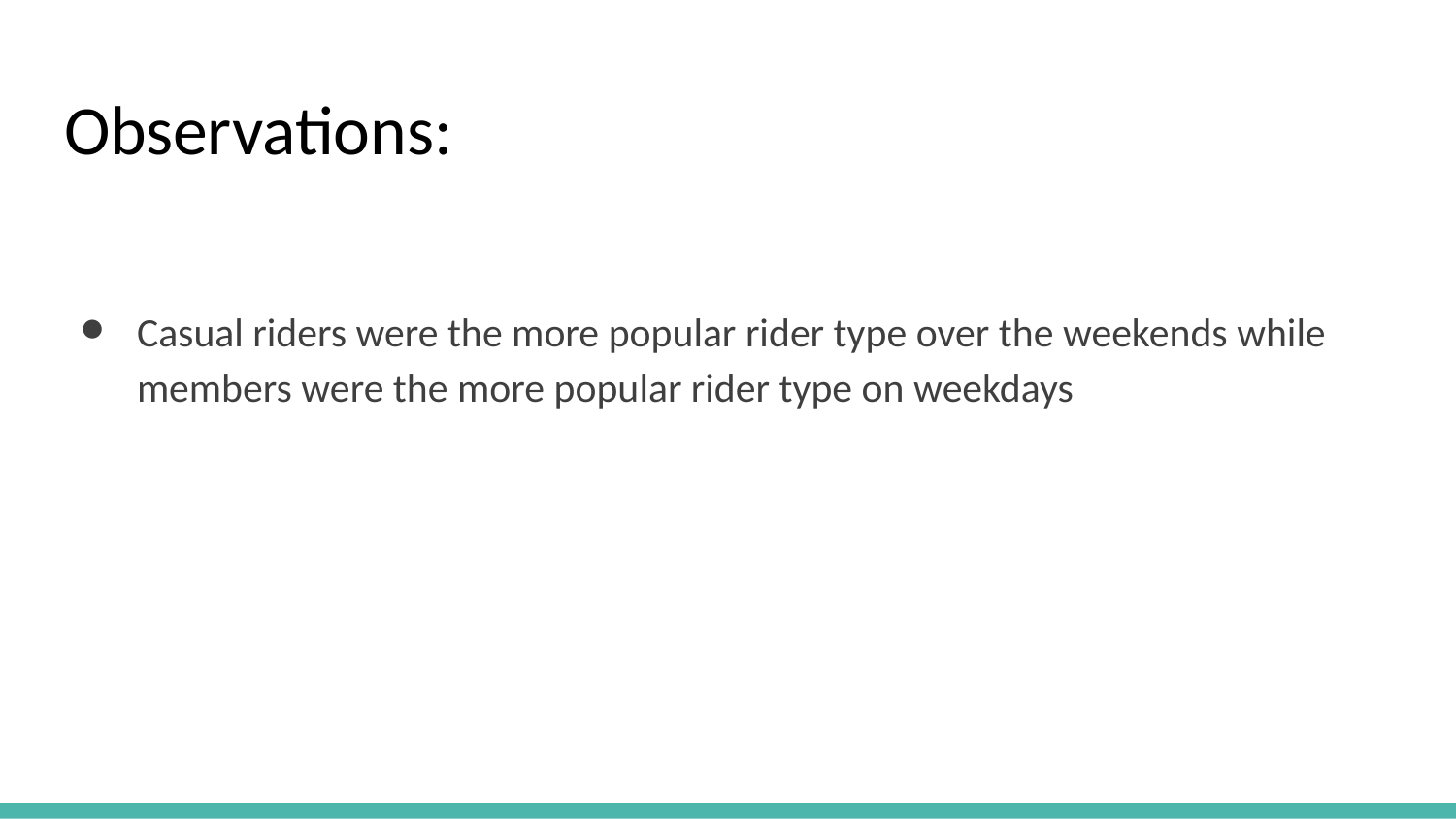

# Observations:
Casual riders were the more popular rider type over the weekends while members were the more popular rider type on weekdays